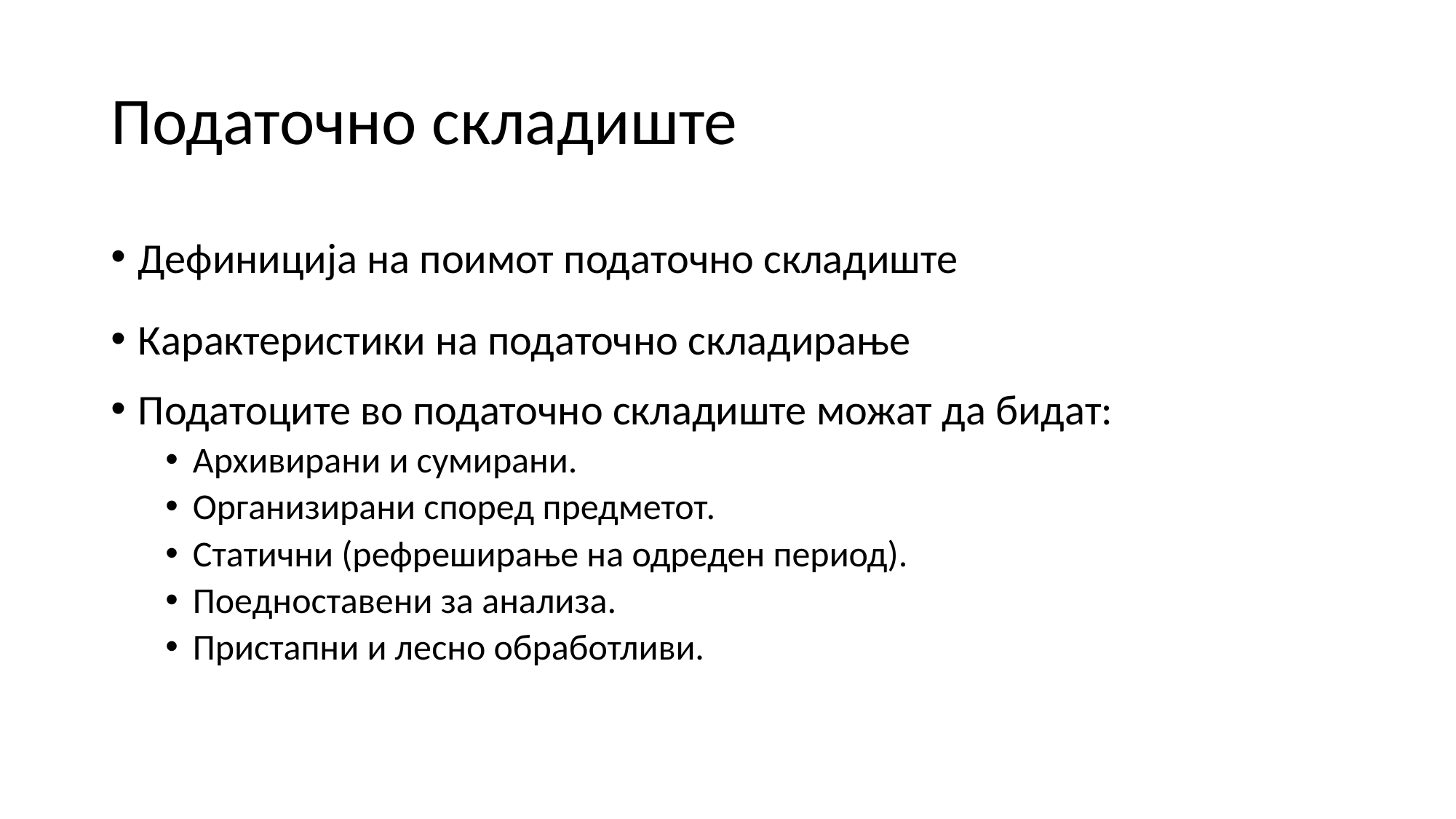

# Податочно складиште
Дефиниција на поимот податочно складиште
Карактеристики на податочно складирање
Податоците во податочно складиште можат да бидат:
Архивирани и сумирани.
Организирани според предметот.
Статични (рефреширање на одреден период).
Поедноставени за анализа.
Пристапни и лесно обработливи.